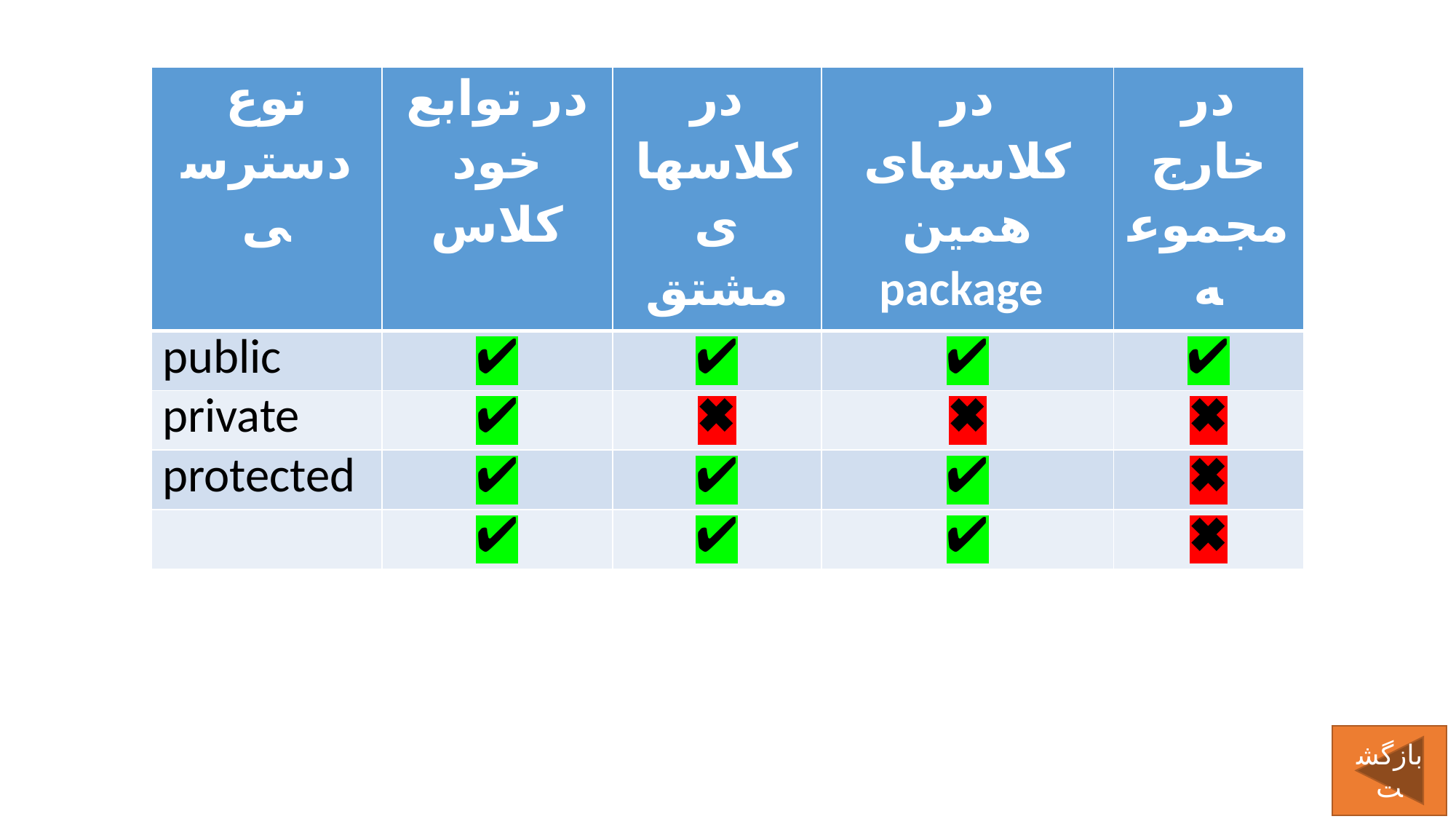

| نوع دسترسی | در توابع خود کلاس | در کلاسهای مشتق | در کلاسهای همین package | در خارج مجموعه |
| --- | --- | --- | --- | --- |
| public | ✔ | ✔ | ✔ | ✔ |
| private | ✔ | ✖ | ✖ | ✖ |
| protected | ✔ | ✔ | ✔ | ✖ |
|  | ✔ | ✔ | ✔ | ✖ |
بازگشت